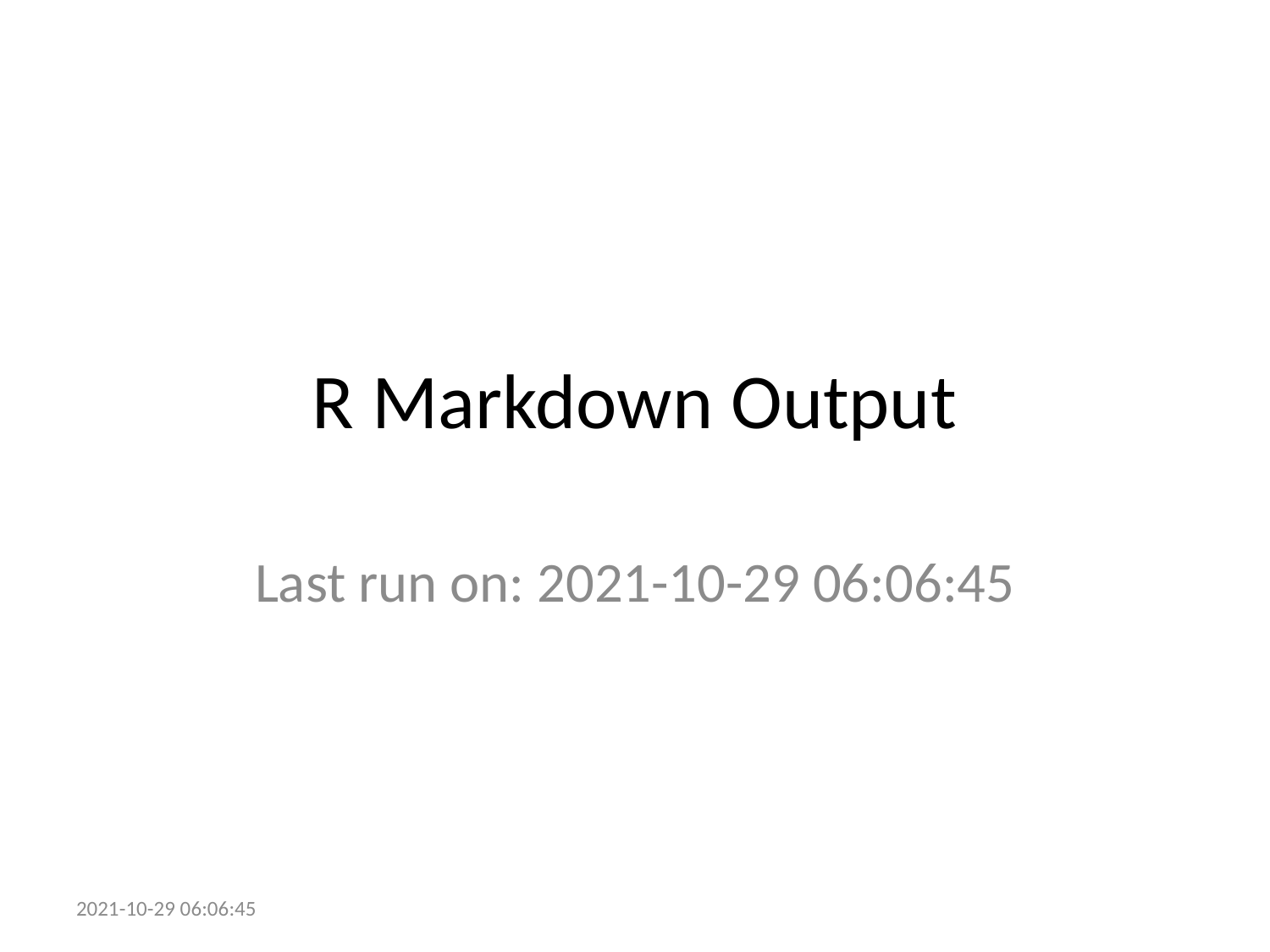

# R Markdown Output
Last run on: 2021-10-29 06:06:45
2021-10-29 06:06:45